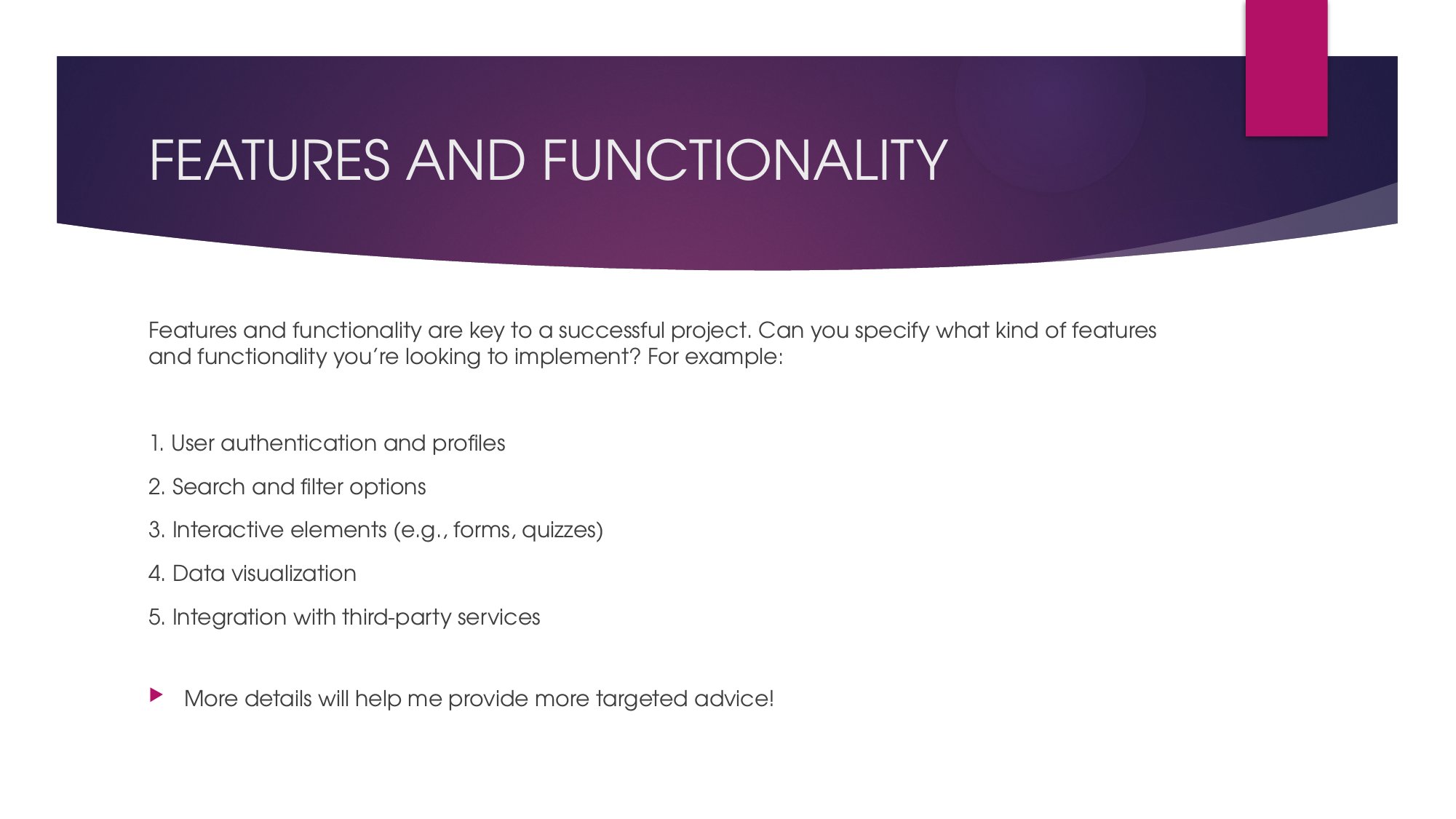

# FEATURES AND FUNCTIONALITY
Features and functionality are key to a successful project. Can you specify what kind of features and functionality you’re looking to implement? For example:

1. User authentication and profiles
2. Search and filter options
3. Interactive elements (e.g., forms, quizzes)
4. Data visualization
5. Integration with third-party services

More details will help me provide more targeted advice!